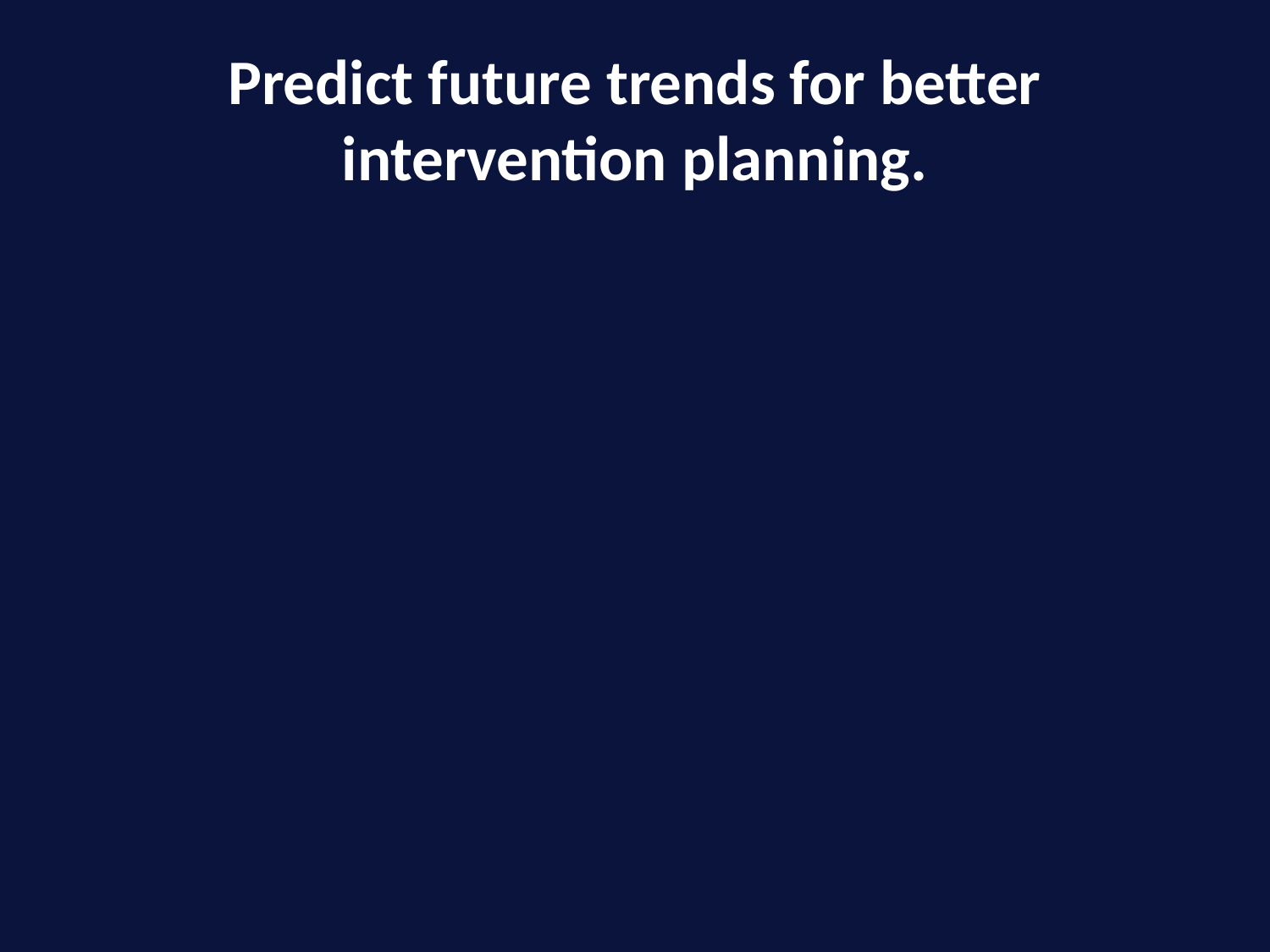

# Predict future trends for better intervention planning.